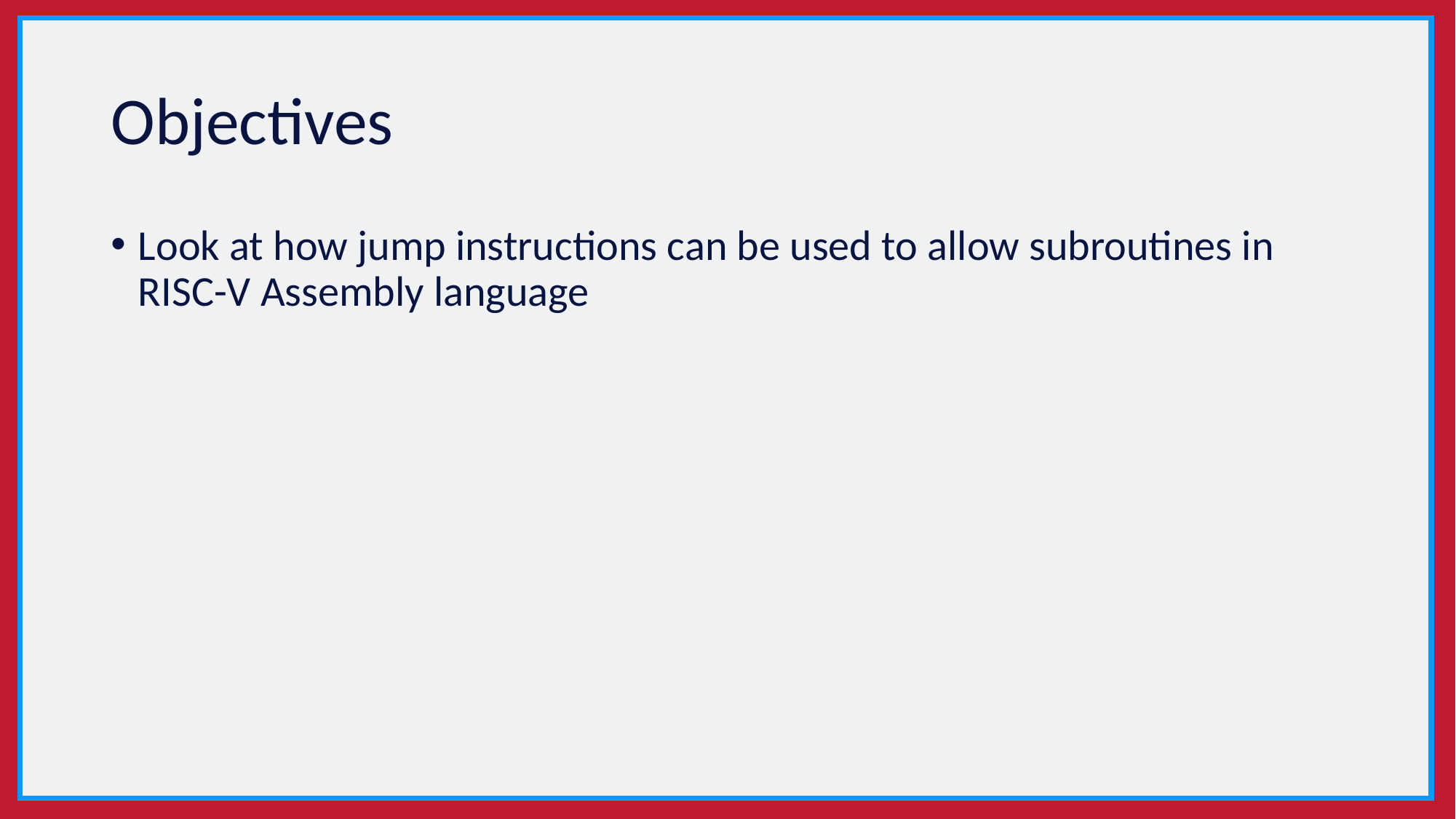

# Objectives
Look at how jump instructions can be used to allow subroutines in RISC-V Assembly language